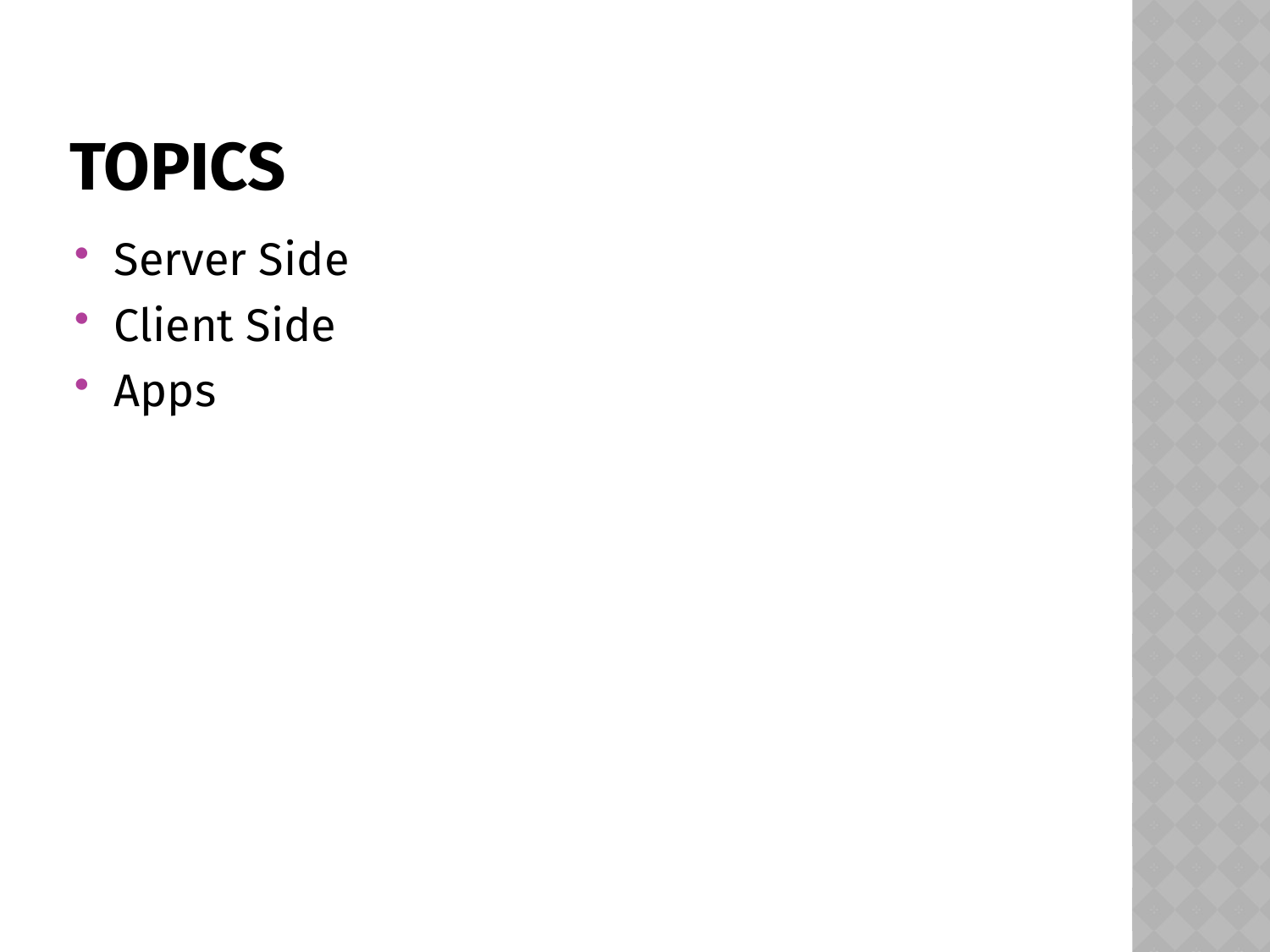

# topics
Server Side
Client Side
Apps